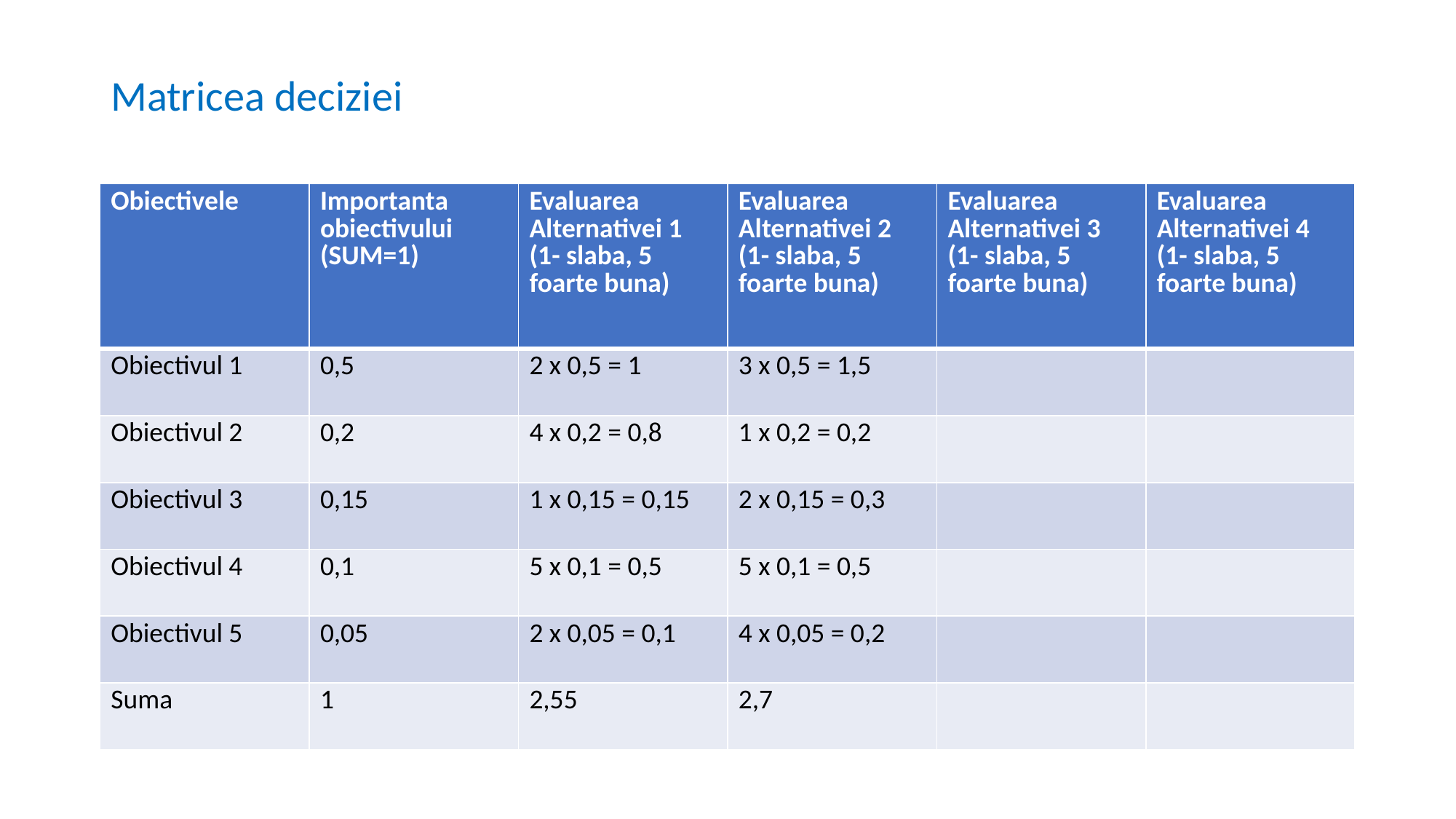

Matricea deciziei

| Obiectivele | Importanta obiectivului (SUM=1) | Evaluarea Alternativei 1 (1- slaba, 5 foarte buna) | Evaluarea Alternativei 2 (1- slaba, 5 foarte buna) | Evaluarea Alternativei 3 (1- slaba, 5 foarte buna) | Evaluarea Alternativei 4 (1- slaba, 5 foarte buna) |
| --- | --- | --- | --- | --- | --- |
| Obiectivul 1 | 0,5 | 2 x 0,5 = 1 | 3 x 0,5 = 1,5 |  |  |
| Obiectivul 2 | 0,2 | 4 x 0,2 = 0,8 | 1 x 0,2 = 0,2 |  |  |
| Obiectivul 3 | 0,15 | 1 x 0,15 = 0,15 | 2 x 0,15 = 0,3 |  |  |
| Obiectivul 4 | 0,1 | 5 x 0,1 = 0,5 | 5 x 0,1 = 0,5 |  |  |
| Obiectivul 5 | 0,05 | 2 x 0,05 = 0,1 | 4 x 0,05 = 0,2 |  |  |
| Suma | 1 | 2,55 | 2,7 |  |  |